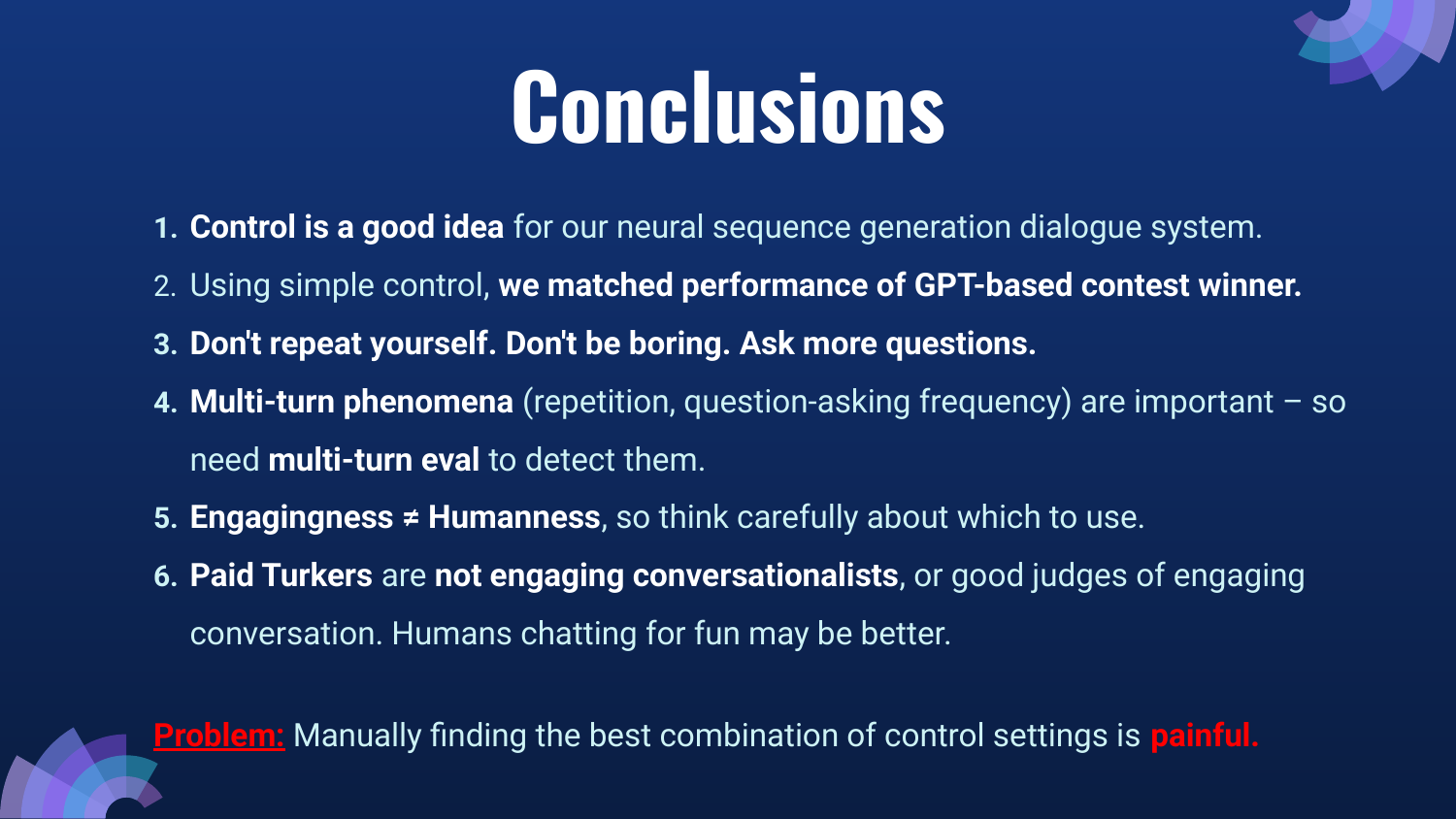

# Conclusions
Control is a good idea for our neural sequence generation dialogue system.
Using simple control, we matched performance of GPT-based contest winner.
Don't repeat yourself. Don't be boring. Ask more questions.
Multi-turn phenomena (repetition, question-asking frequency) are important – so need multi-turn eval to detect them.
Engagingness ≠ Humanness, so think carefully about which to use.
Paid Turkers are not engaging conversationalists, or good judges of engaging conversation. Humans chatting for fun may be better.

Problem: Manually finding the best combination of control settings is painful.